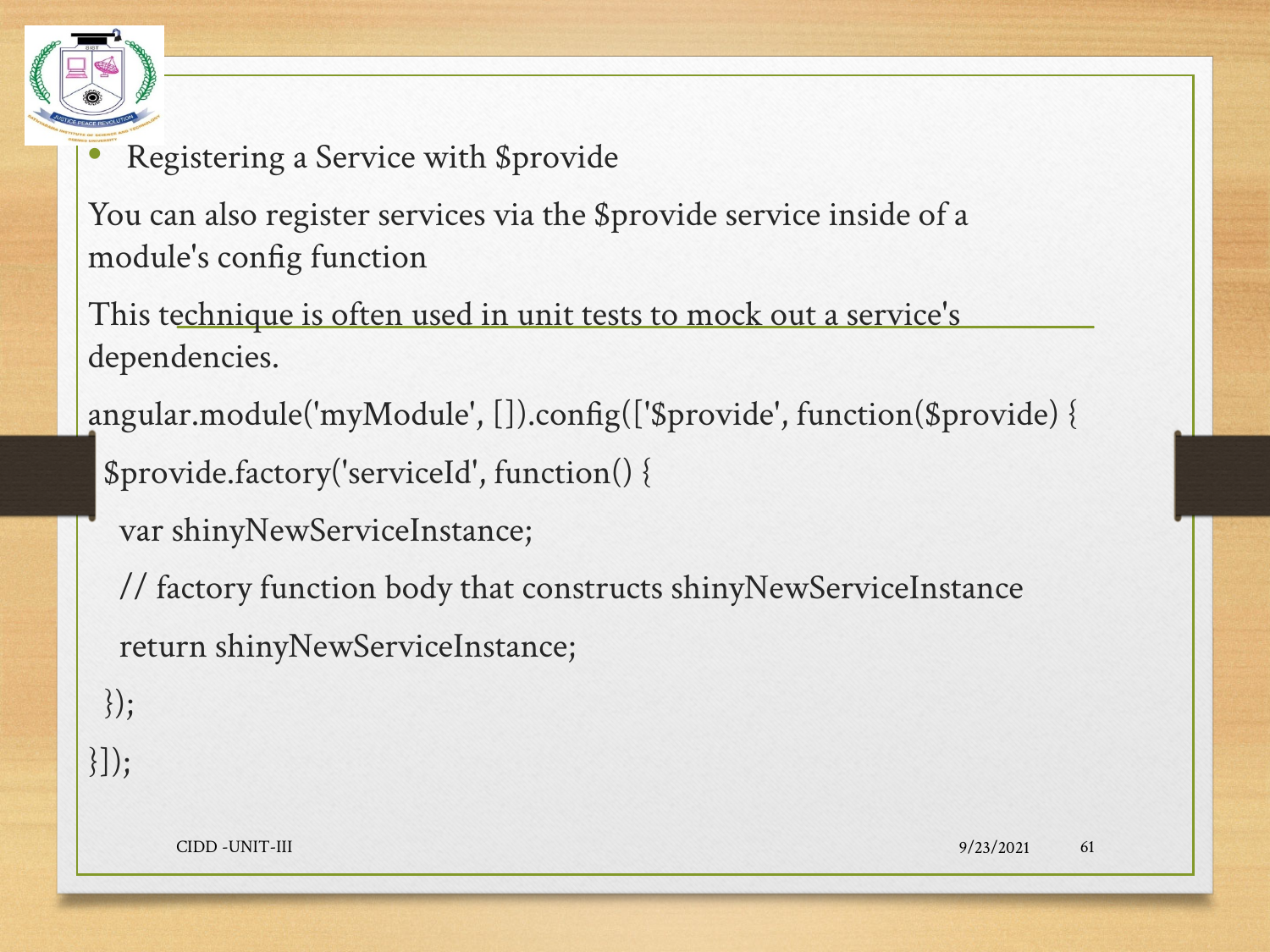

#
Registering a Service with $provide
You can also register services via the $provide service inside of a module's config function
This technique is often used in unit tests to mock out a service's dependencies.
angular.module('myModule', []).config(['$provide', function($provide) {
  $provide.factory('serviceId', function() {
    var shinyNewServiceInstance;
    // factory function body that constructs shinyNewServiceInstance
    return shinyNewServiceInstance;
  });
}]);
CIDD -UNIT-III
9/23/2021
61